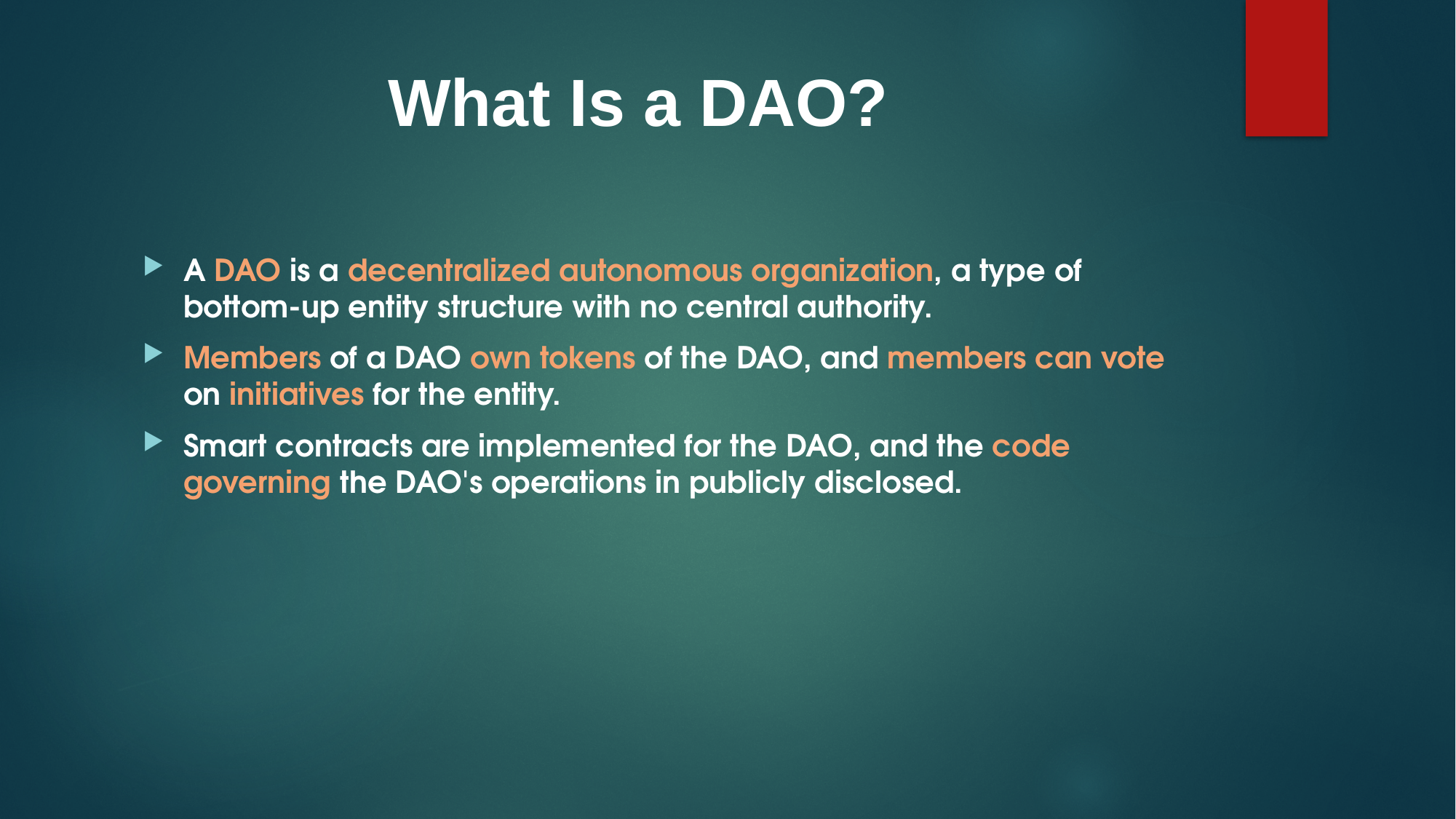

# What Is a DAO?
A DAO is a decentralized autonomous organization, a type of bottom-up entity structure with no central authority.
Members of a DAO own tokens of the DAO, and members can vote on initiatives for the entity.
Smart contracts are implemented for the DAO, and the code governing the DAO's operations in publicly disclosed.